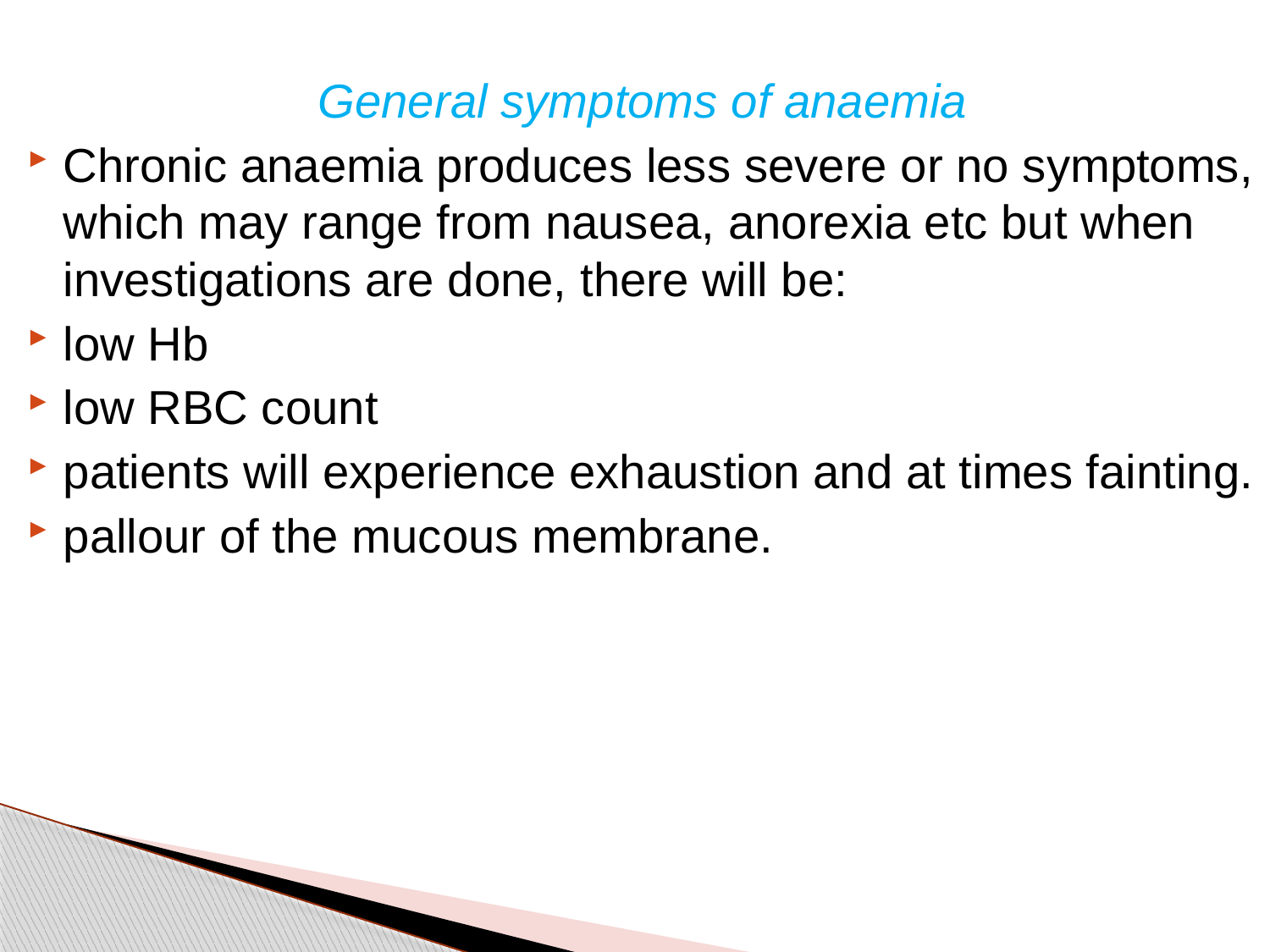

General symptoms of anaemia
Chronic anaemia produces less severe or no symptoms, which may range from nausea, anorexia etc but when investigations are done, there will be:
low Hb
low RBC count
patients will experience exhaustion and at times fainting.
pallour of the mucous membrane.